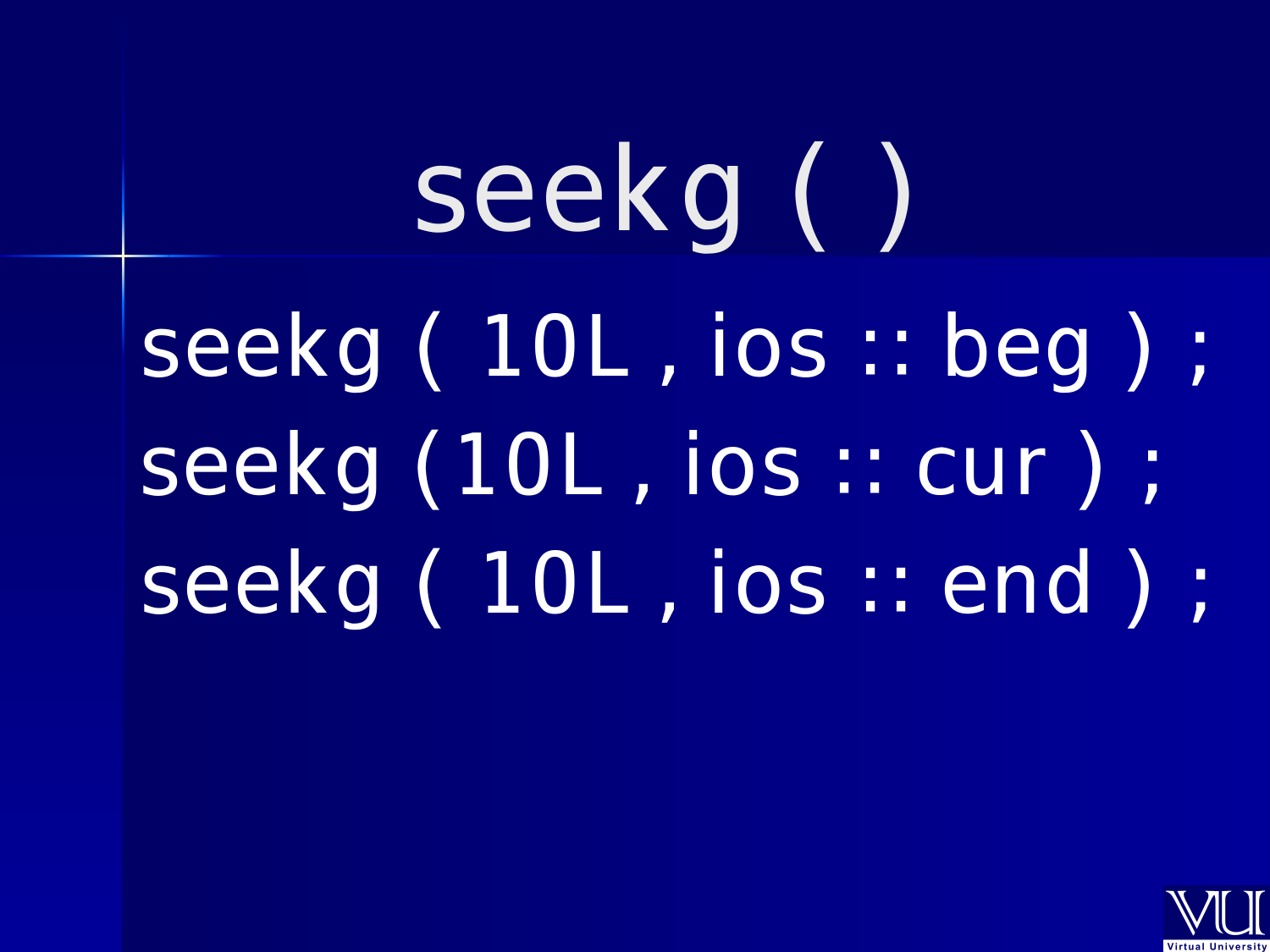

# seekg ( )
  seekg ( 10L , ios :: beg ) ;
seekg (10L , ios :: cur ) ;
  seekg ( 10L , ios :: end ) ;